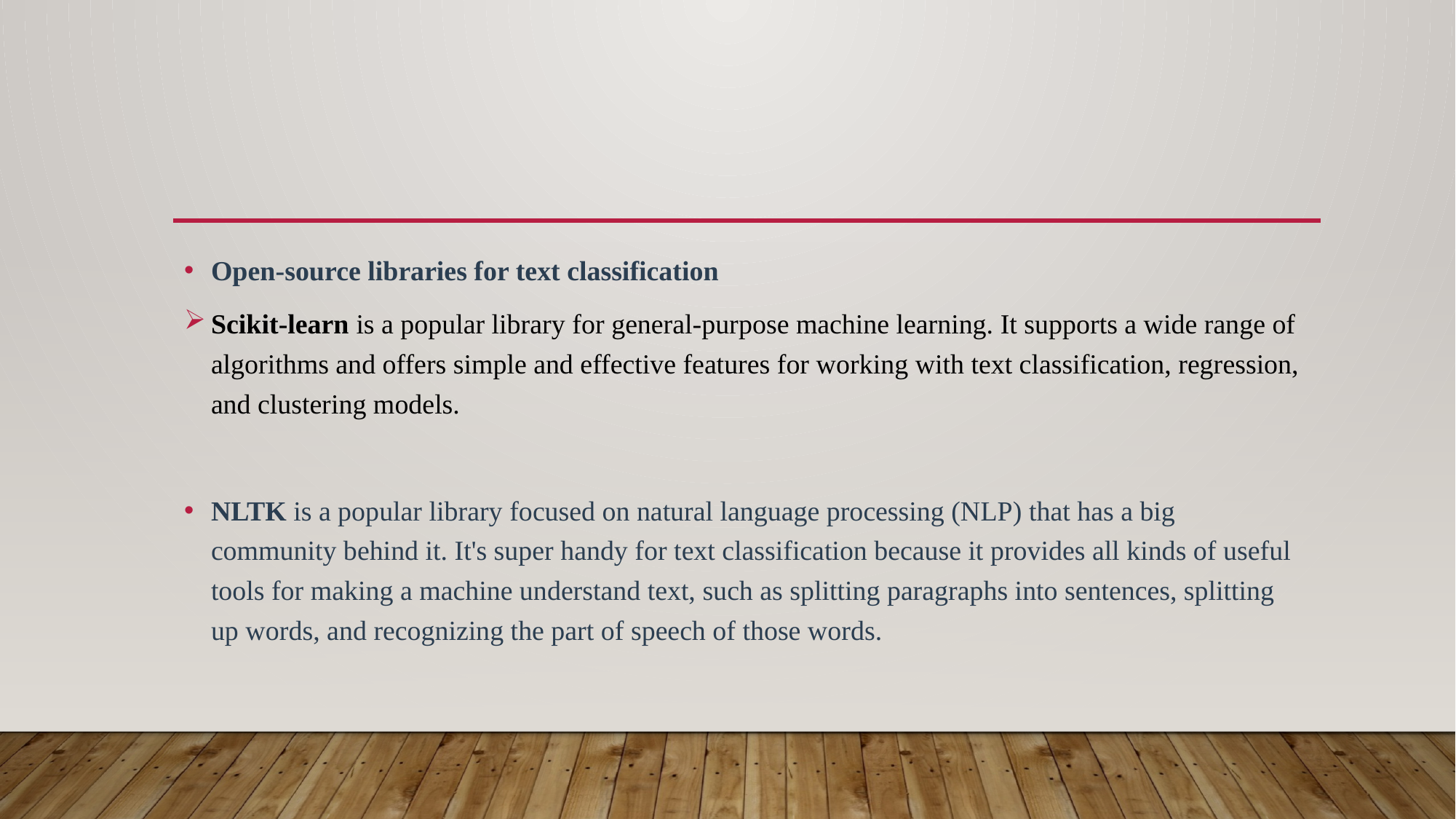

Open-source libraries for text classification
Scikit-learn is a popular library for general-purpose machine learning. It supports a wide range of algorithms and offers simple and effective features for working with text classification, regression, and clustering models.

NLTK is a popular library focused on natural language processing (NLP) that has a big community behind it. It's super handy for text classification because it provides all kinds of useful tools for making a machine understand text, such as splitting paragraphs into sentences, splitting up words, and recognizing the part of speech of those words.